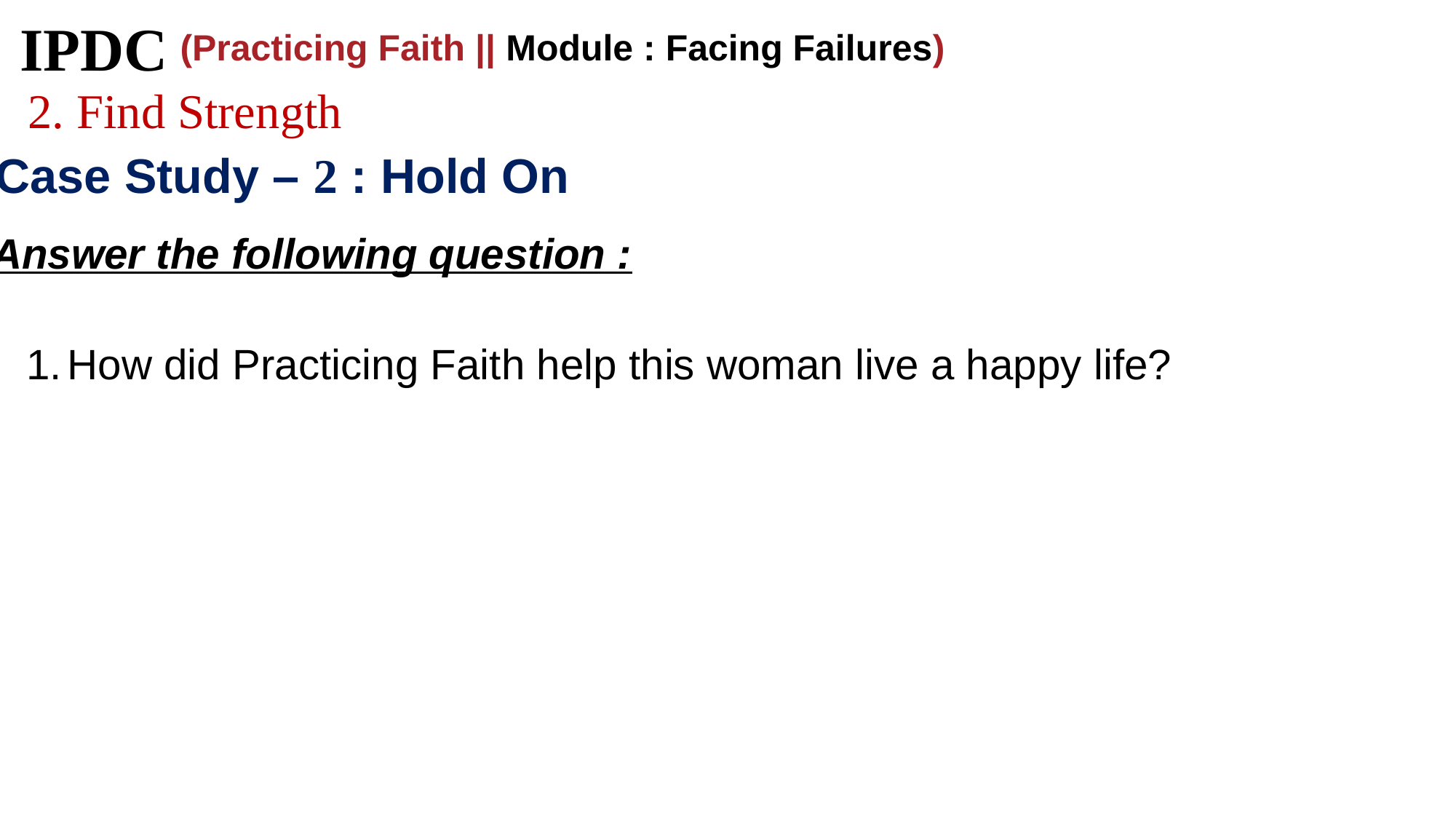

IPDC
(Practicing Faith || Module : Facing Failures)
2. Find Strength
Case Study – 2 : Hold On
Answer the following question :
How did Practicing Faith help this woman live a happy life?